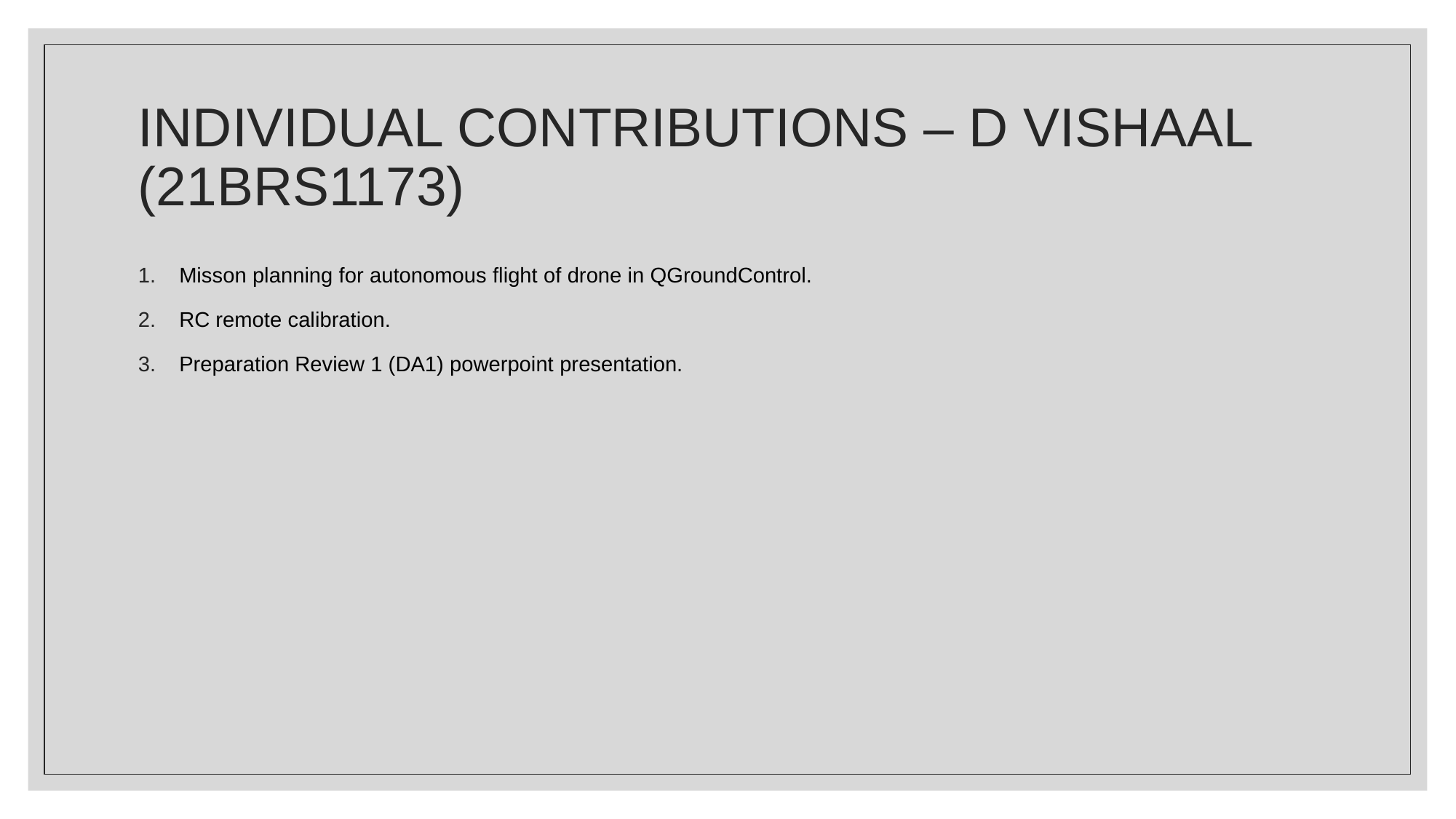

# INDIVIDUAL CONTRIBUTIONS – D VISHAAL (21BRS1173)
Misson planning for autonomous flight of drone in QGroundControl.
RC remote calibration.
Preparation Review 1 (DA1) powerpoint presentation.